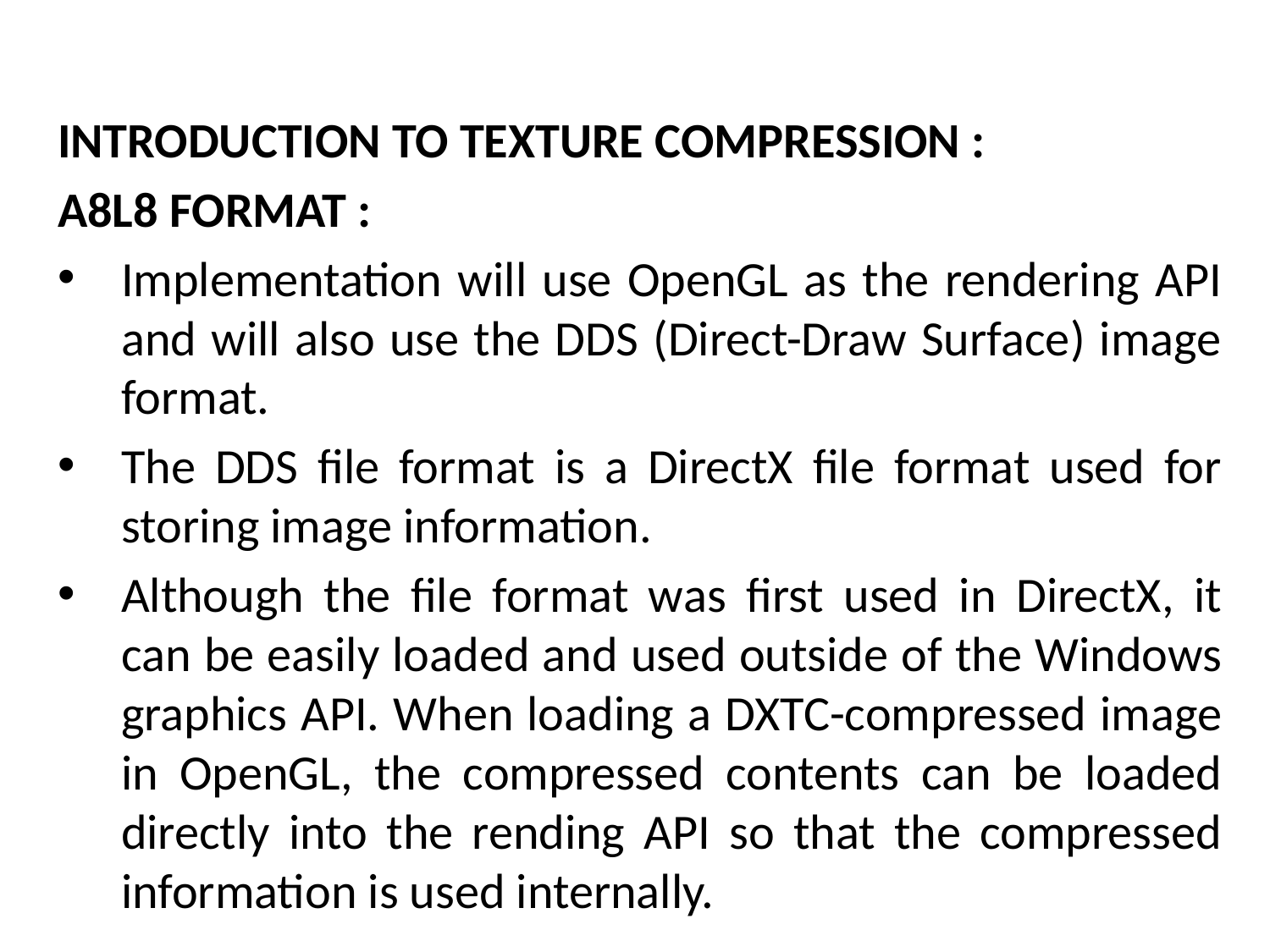

INTRODUCTION TO TEXTURE COMPRESSION :
A8L8 FORMAT :
Implementation will use OpenGL as the rendering API and will also use the DDS (Direct-Draw Surface) image format.
The DDS file format is a DirectX file format used for storing image information.
Although the file format was first used in DirectX, it can be easily loaded and used outside of the Windows graphics API. When loading a DXTC-compressed image in OpenGL, the compressed contents can be loaded directly into the rending API so that the compressed information is used internally.
# The Mathematical side of games